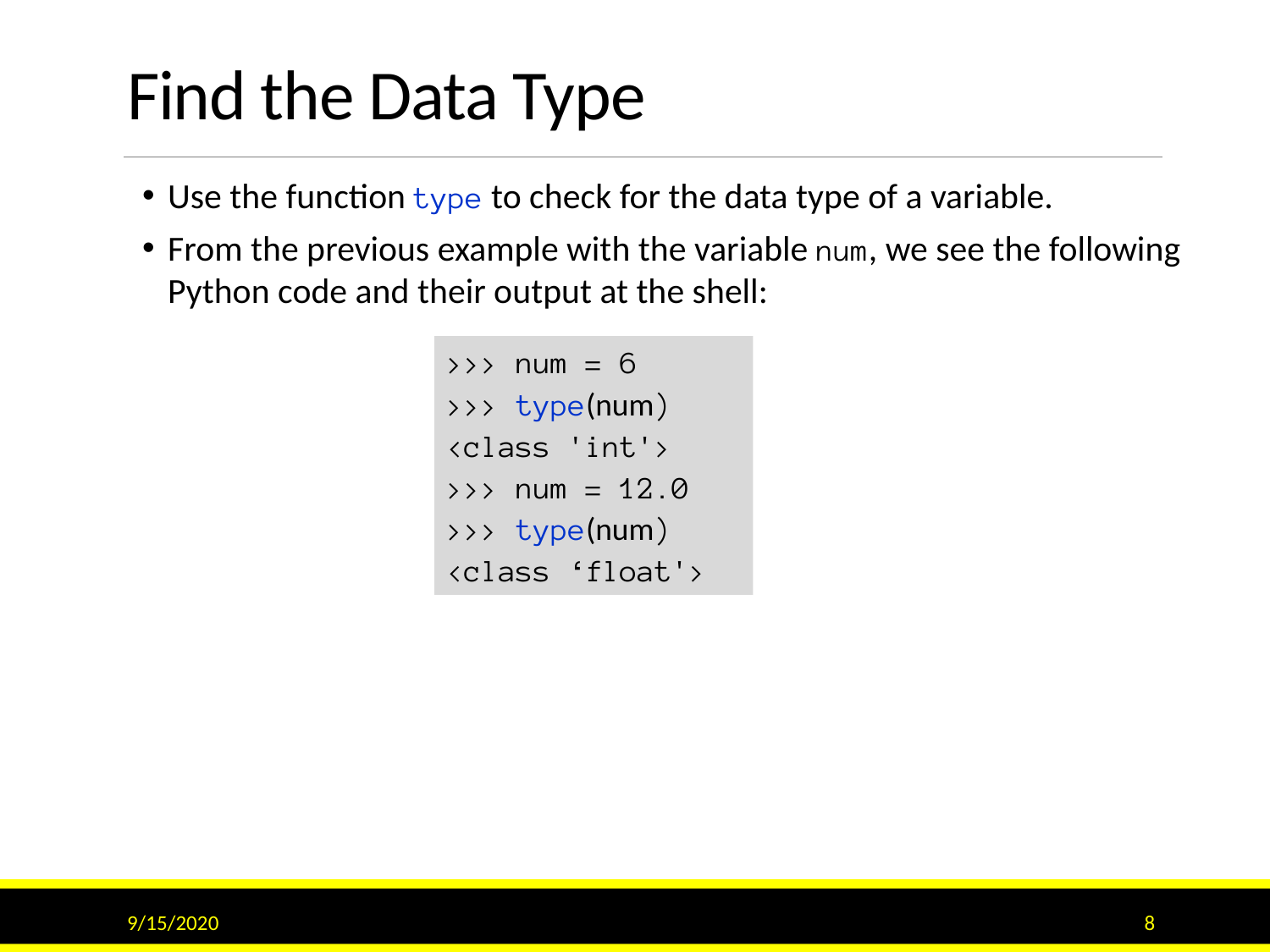

# Find the Data Type

Use the function type to check for the data type of a variable.
From the previous example with the variable num, we see the following Python code and their output at the shell:

>>> num = 6
>>> type(num)
<class 'int'>
>>> num = 12.0
>>> type(num)
<class ‘float'>
9/15/2020
8